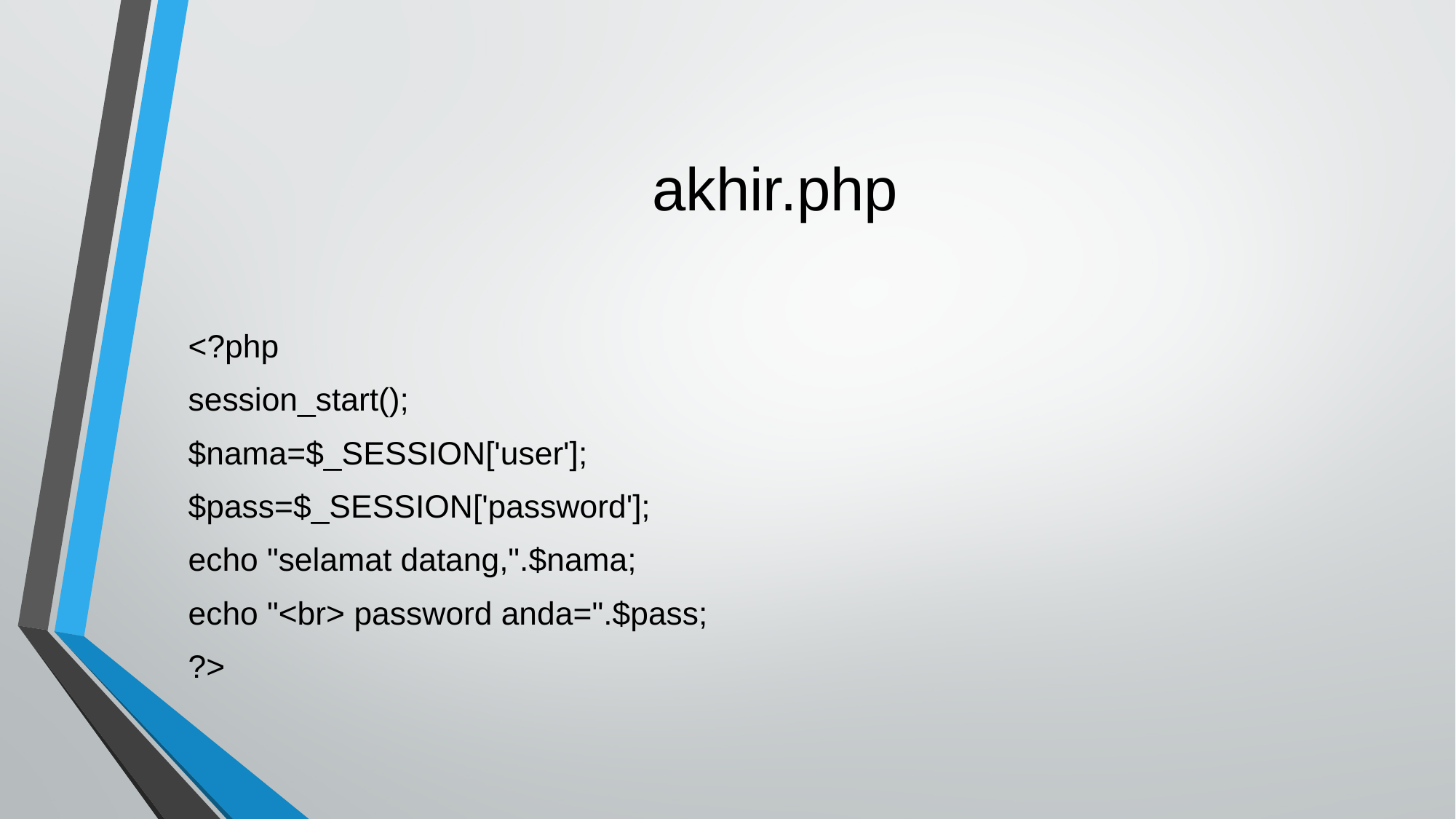

# akhir.php
<?php
session_start();
$nama=$_SESSION['user'];
$pass=$_SESSION['password'];
echo "selamat datang,".$nama;
echo "<br> password anda=".$pass;
?>